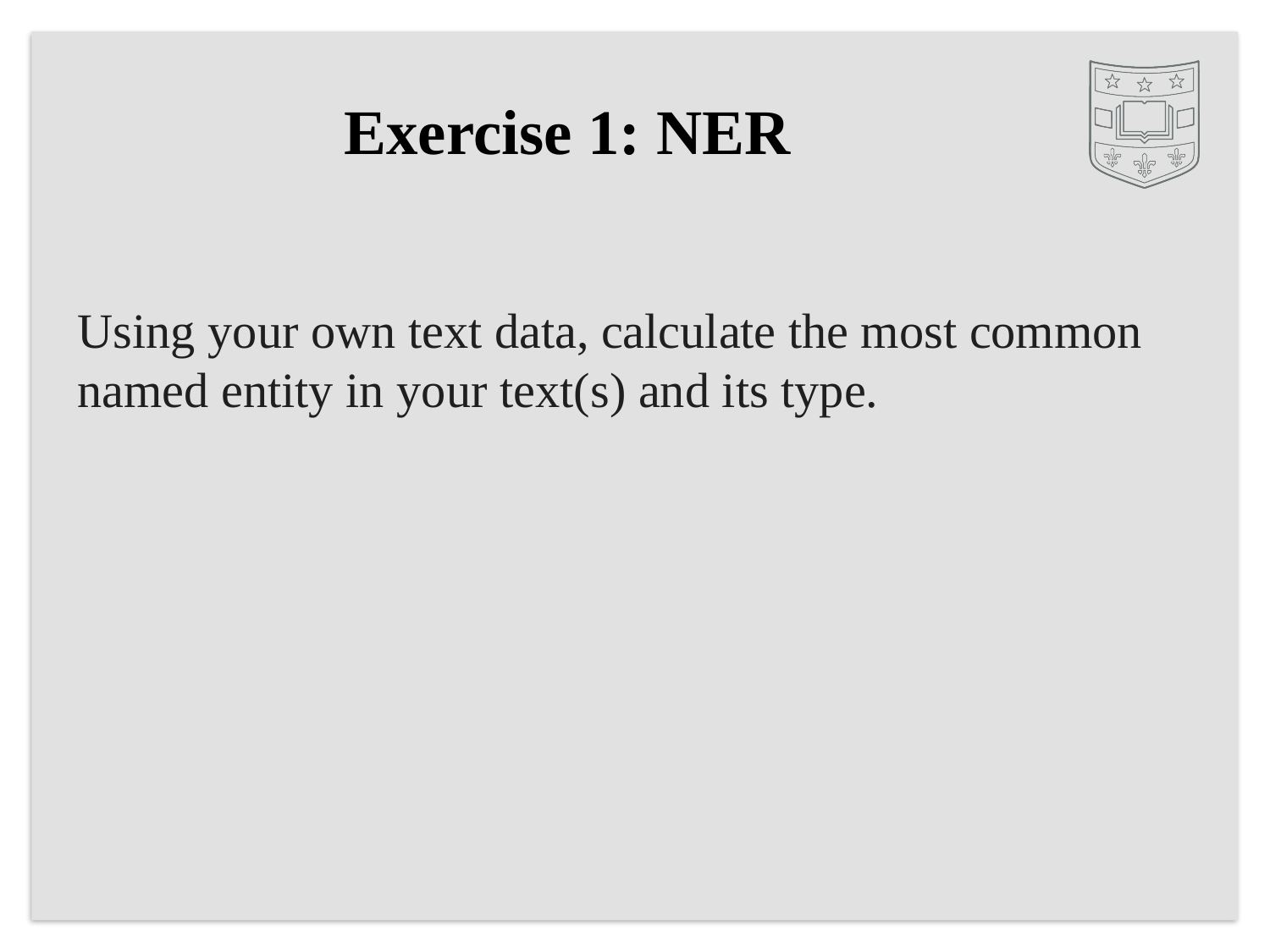

# Exercise 1: NER
Using your own text data, calculate the most common named entity in your text(s) and its type.